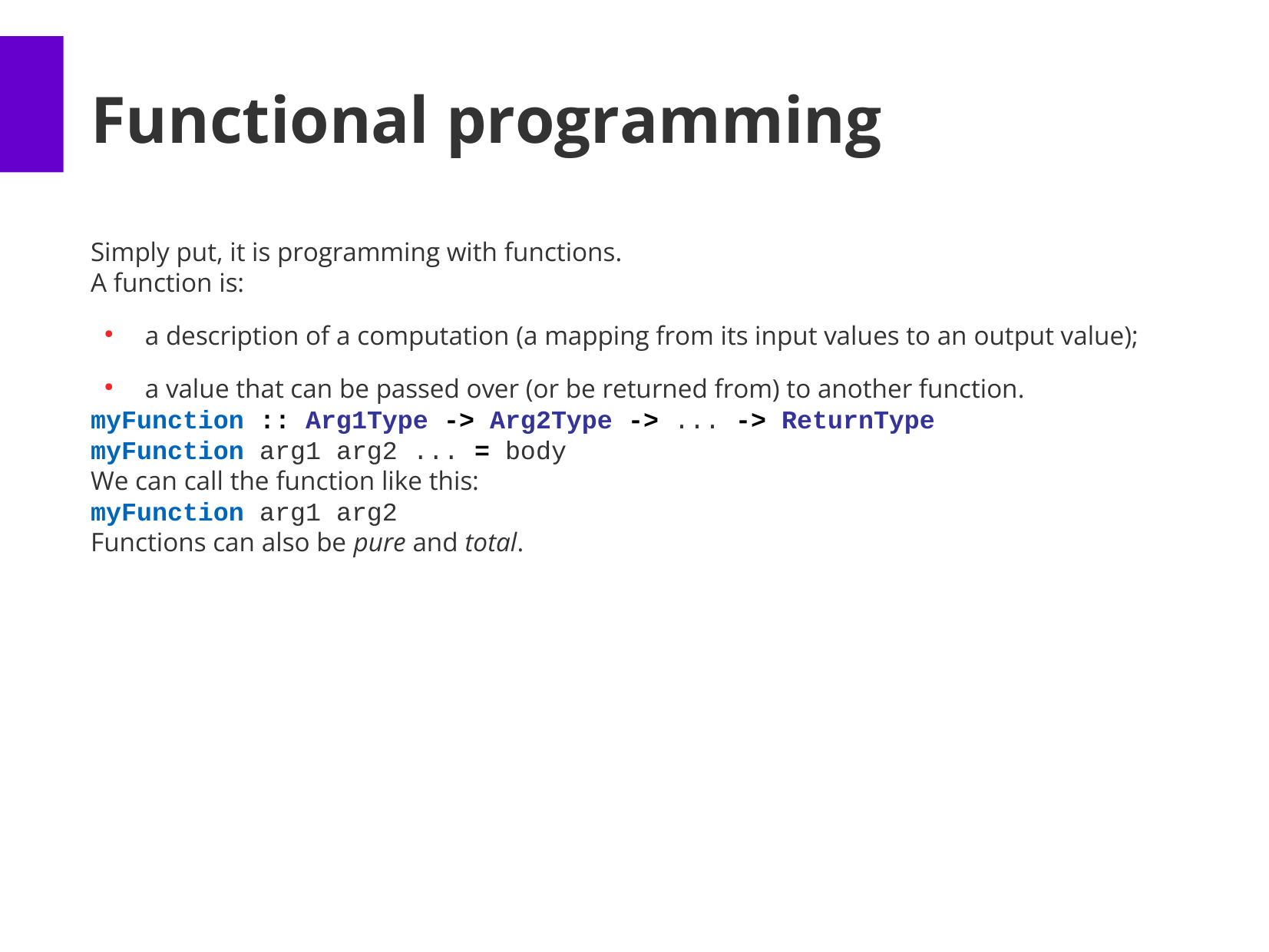

Functional programming
Simply put, it is programming with functions.
A function is:
a description of a computation (a mapping from its input values to an output value);
a value that can be passed over (or be returned from) to another function.
myFunction :: Arg1Type -> Arg2Type -> ... -> ReturnType
myFunction arg1 arg2 ... = body
We can call the function like this:
myFunction arg1 arg2
Functions can also be pure and total.